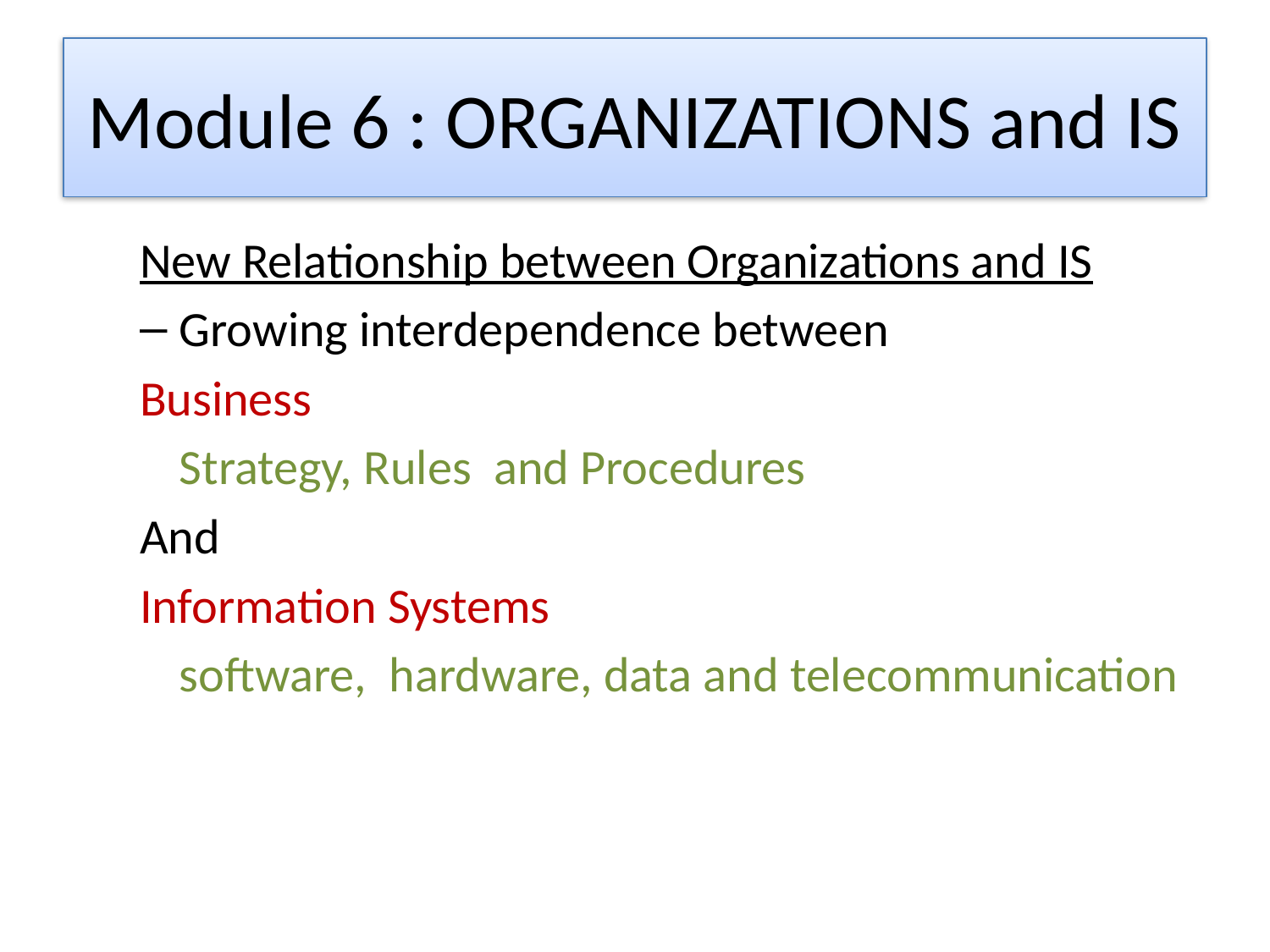

# Module 6 : ORGANIZATIONS and IS
New Relationship between Organizations and IS
Growing interdependence between
Business
	Strategy, Rules  and Procedures
And
Information Systems
	software,  hardware, data and telecommunication